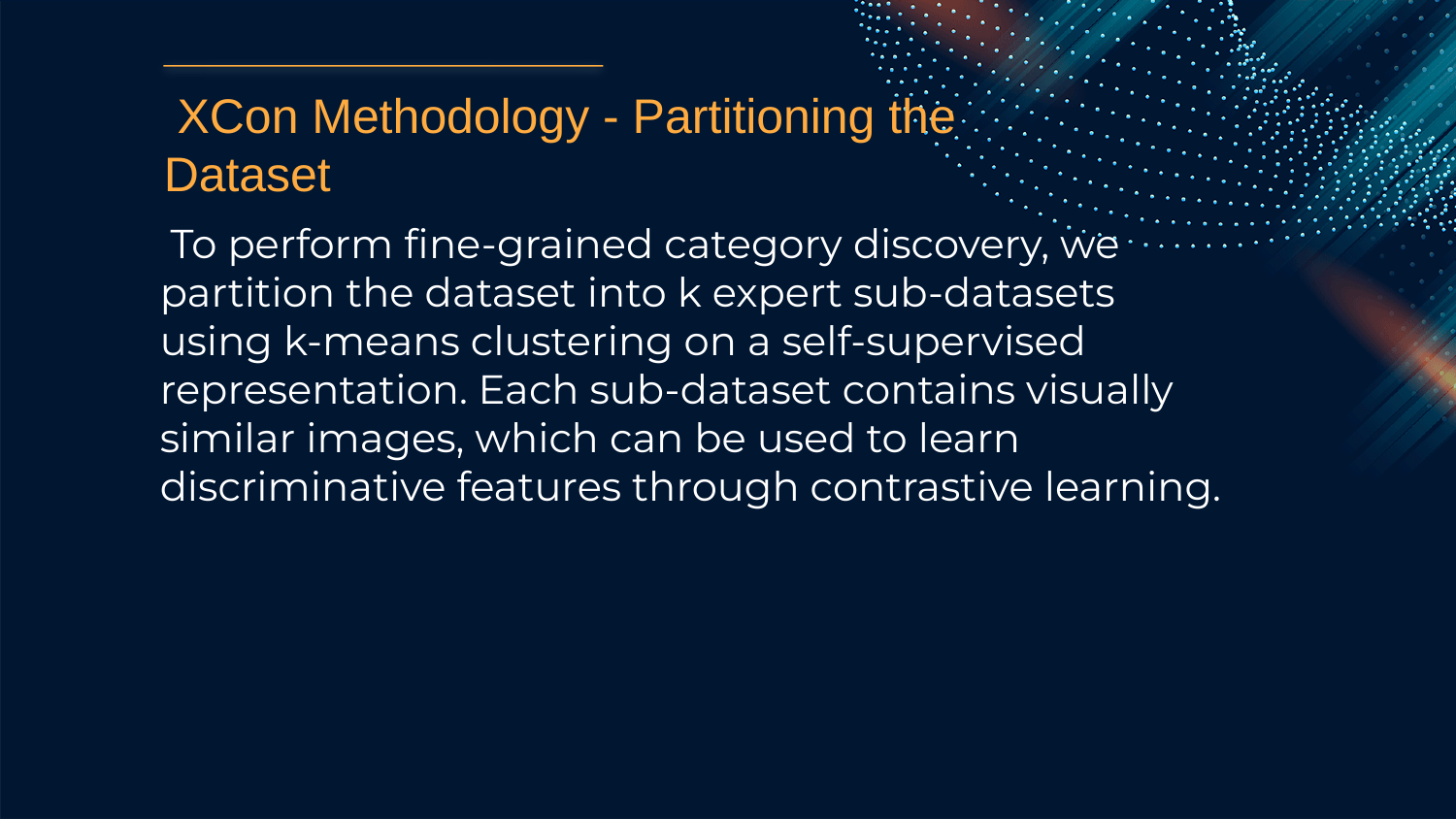

XCon Methodology - Partitioning the Dataset
 To perform fine-grained category discovery, we partition the dataset into k expert sub-datasets using k-means clustering on a self-supervised representation. Each sub-dataset contains visually similar images, which can be used to learn discriminative features through contrastive learning.